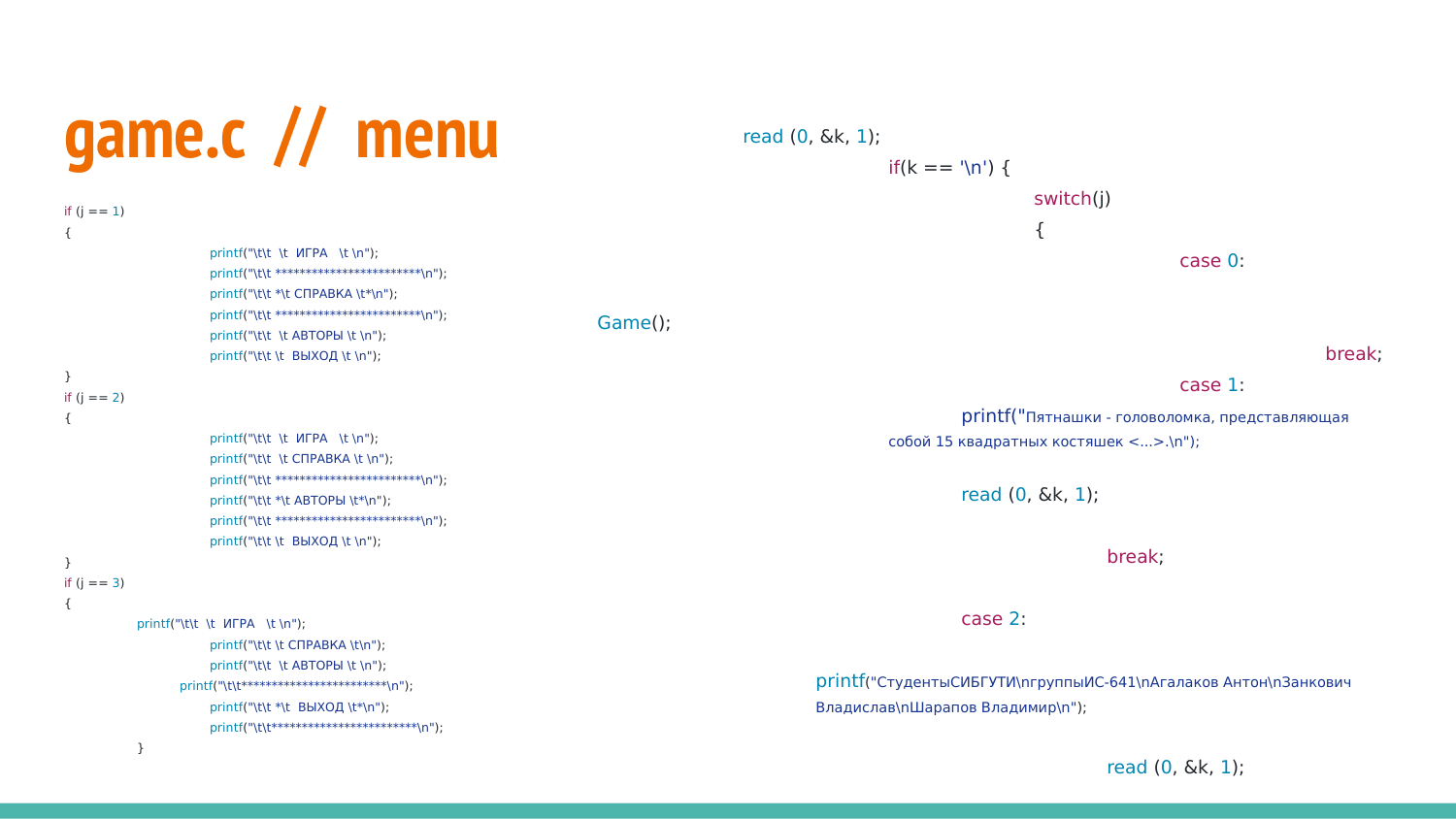

# game.c  //  menu
	read (0, &k, 1);
		if(k == '\n') {
			switch(j)
			{
				case 0:
					Game();
					break;
				case 1:
printf("Пятнашки - головоломка, представляющая собой 15 квадратных костяшек <...>.\n");
	read (0, &k, 1);
					break;
				case 2:					printf("СтудентыСИБГУТИ\nгруппыИС-641\nАгалаков Антон\nЗанкович Владислав\nШарапов Владимир\n");
					read (0, &k, 1);
					break;
				case 3:
					tcsetattr (0, TCSAFLUSH, &savetty);
 					exit (0);
			}
		}
if (j == 1)
{
	printf("\t\t  \t  ИГРА   \t \n");
	printf("\t\t ************************\n");
	printf("\t\t *\t СПРАВКА \t*\n");
	printf("\t\t ************************\n");
	printf("\t\t  \t АВТОРЫ \t \n");
	printf("\t\t \t  ВЫХОД \t \n");
}
if (j == 2)
{
	printf("\t\t  \t  ИГРА   \t \n");
	printf("\t\t  \t СПРАВКА \t \n");
	printf("\t\t ************************\n");
	printf("\t\t *\t АВТОРЫ \t*\n");
	printf("\t\t ************************\n");
	printf("\t\t \t  ВЫХОД \t \n");
}
if (j == 3)
{
printf("\t\t  \t  ИГРА   \t \n");
	printf("\t\t \t СПРАВКА \t\n");
	printf("\t\t  \t АВТОРЫ \t \n");
           printf("\t\t************************\n");
	printf("\t\t *\t  ВЫХОД \t*\n");
	printf("\t\t************************\n");
}